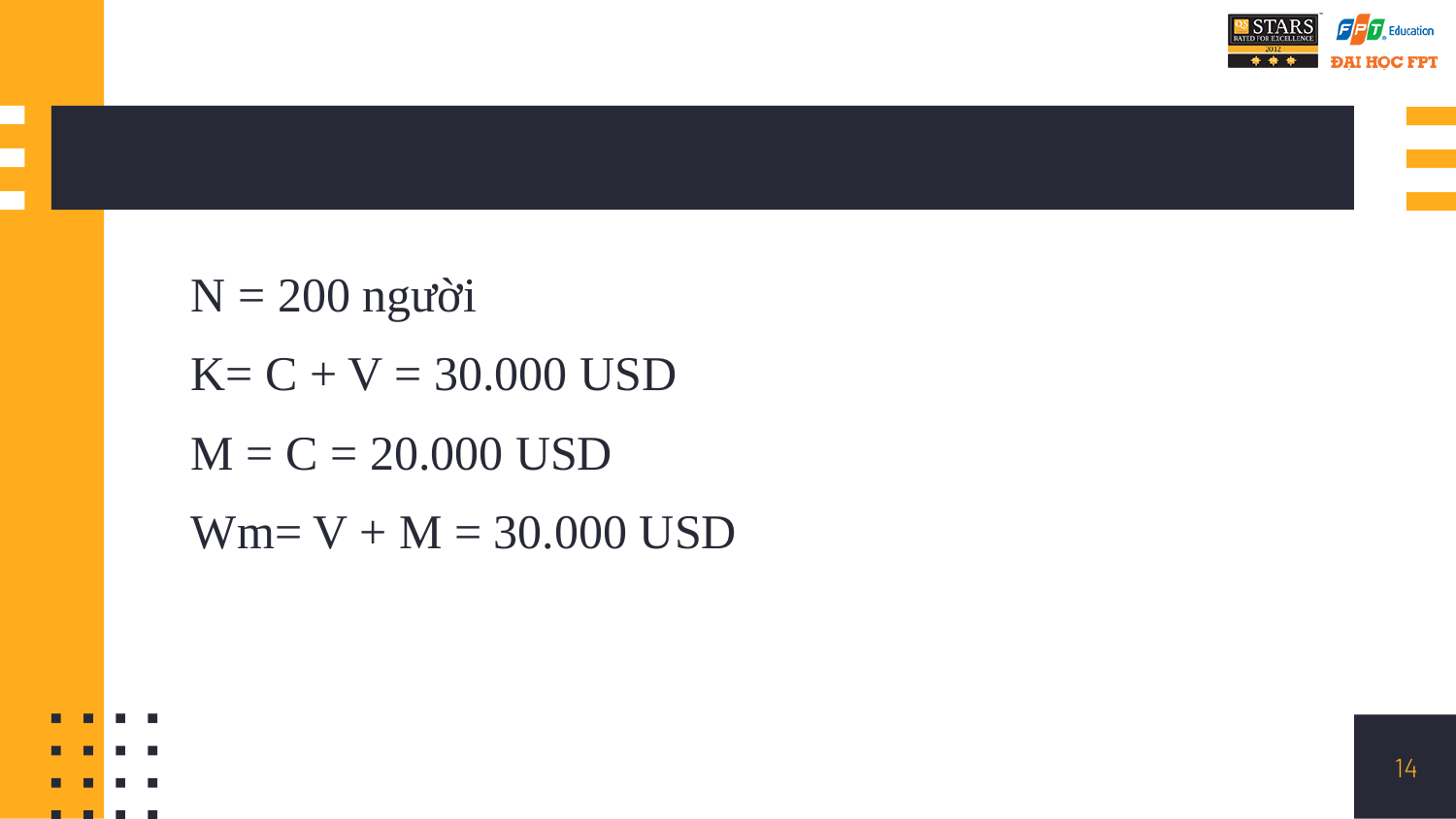

N = 200 người
K= C + V = 30.000 USD
M = C = 20.000 USD
Wm= V + M = 30.000 USD
14